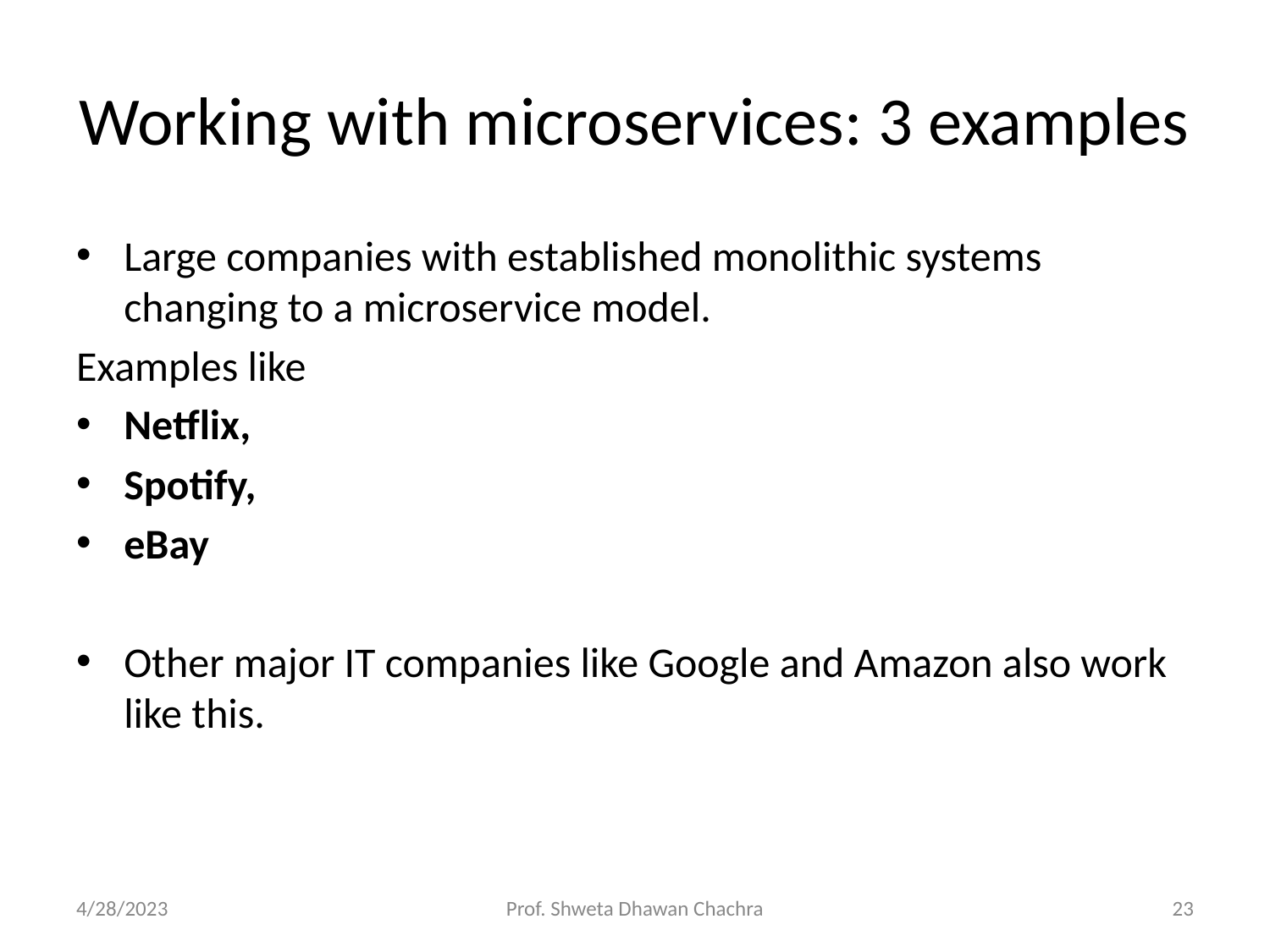

# Working with microservices: 3 examples
Large companies with established monolithic systems changing to a microservice model.
Examples like
Netflix,
Spotify,
eBay

Other major IT companies like Google and Amazon also work like this.

4/28/2023
Prof. Shweta Dhawan Chachra
23